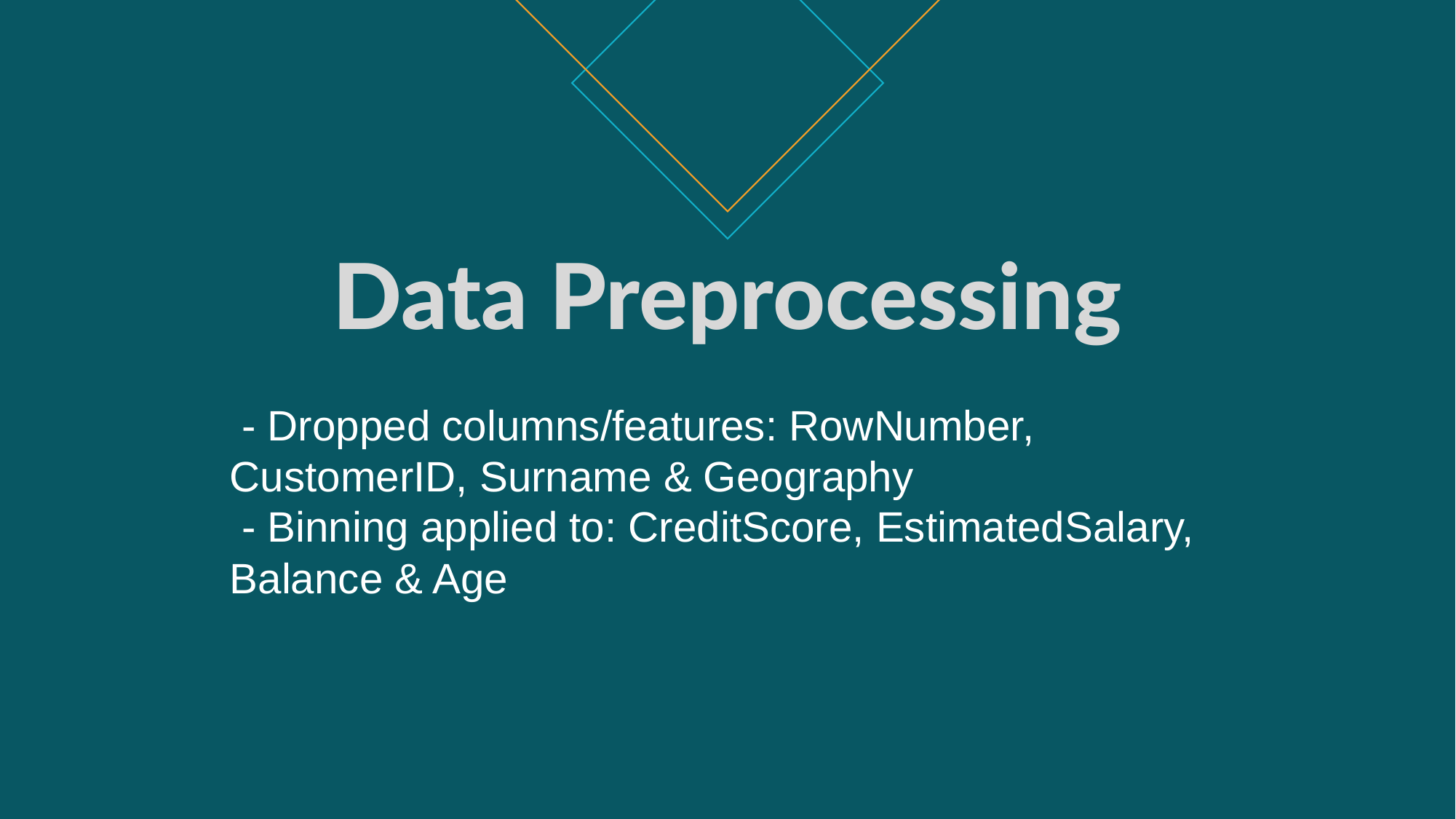

# Data Preprocessing
 - Dropped columns/features: RowNumber, CustomerID, Surname & Geography
 - Binning applied to: CreditScore, EstimatedSalary, Balance & Age